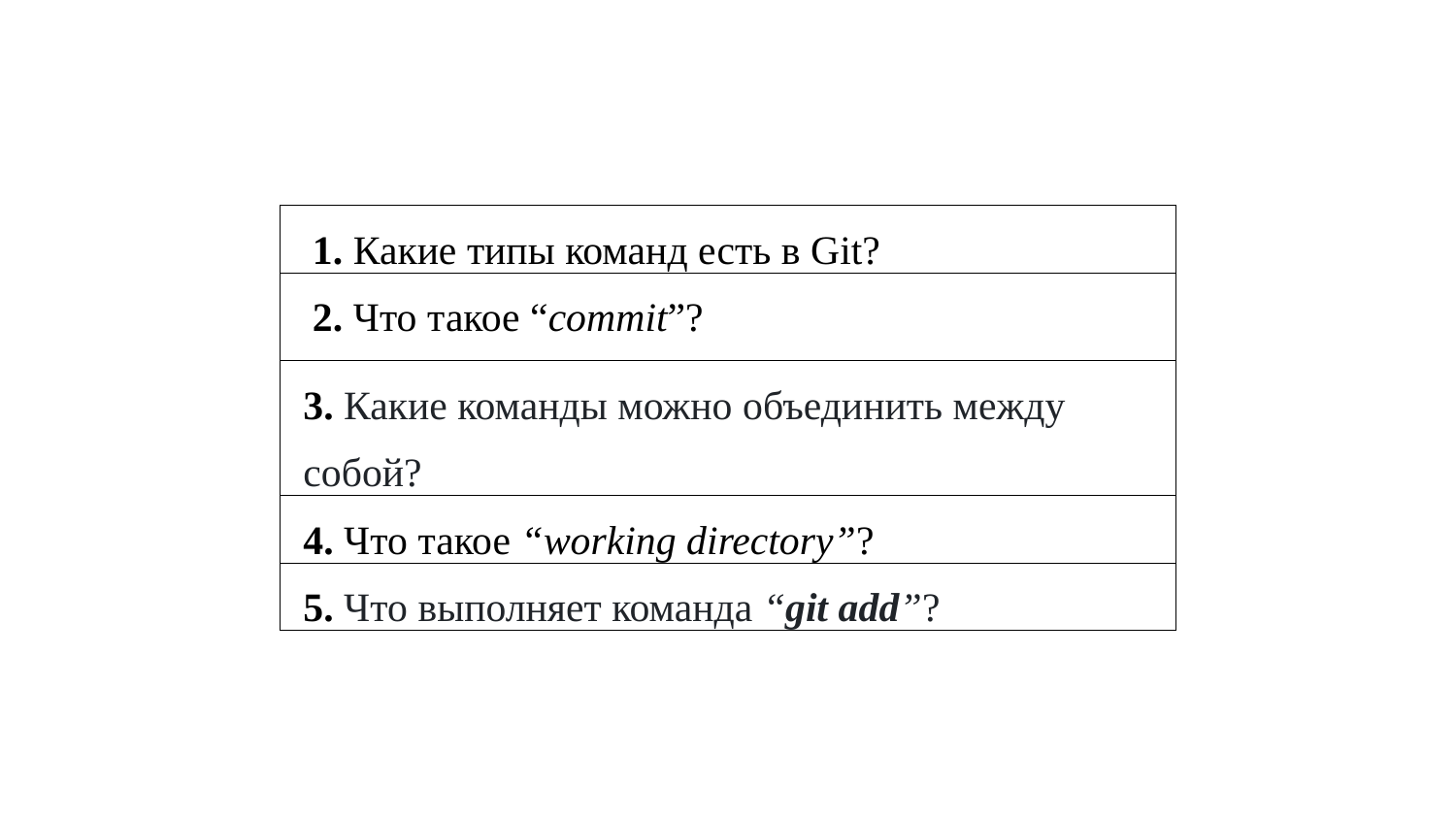

| 1. Какие типы команд есть в Git? |
| --- |
| 2. Что такое “commit”? |
| 3. Какие команды можно объединить между собой? |
| 4. Что такое “working directory”? |
| 5. Что выполняет команда “git add”? |